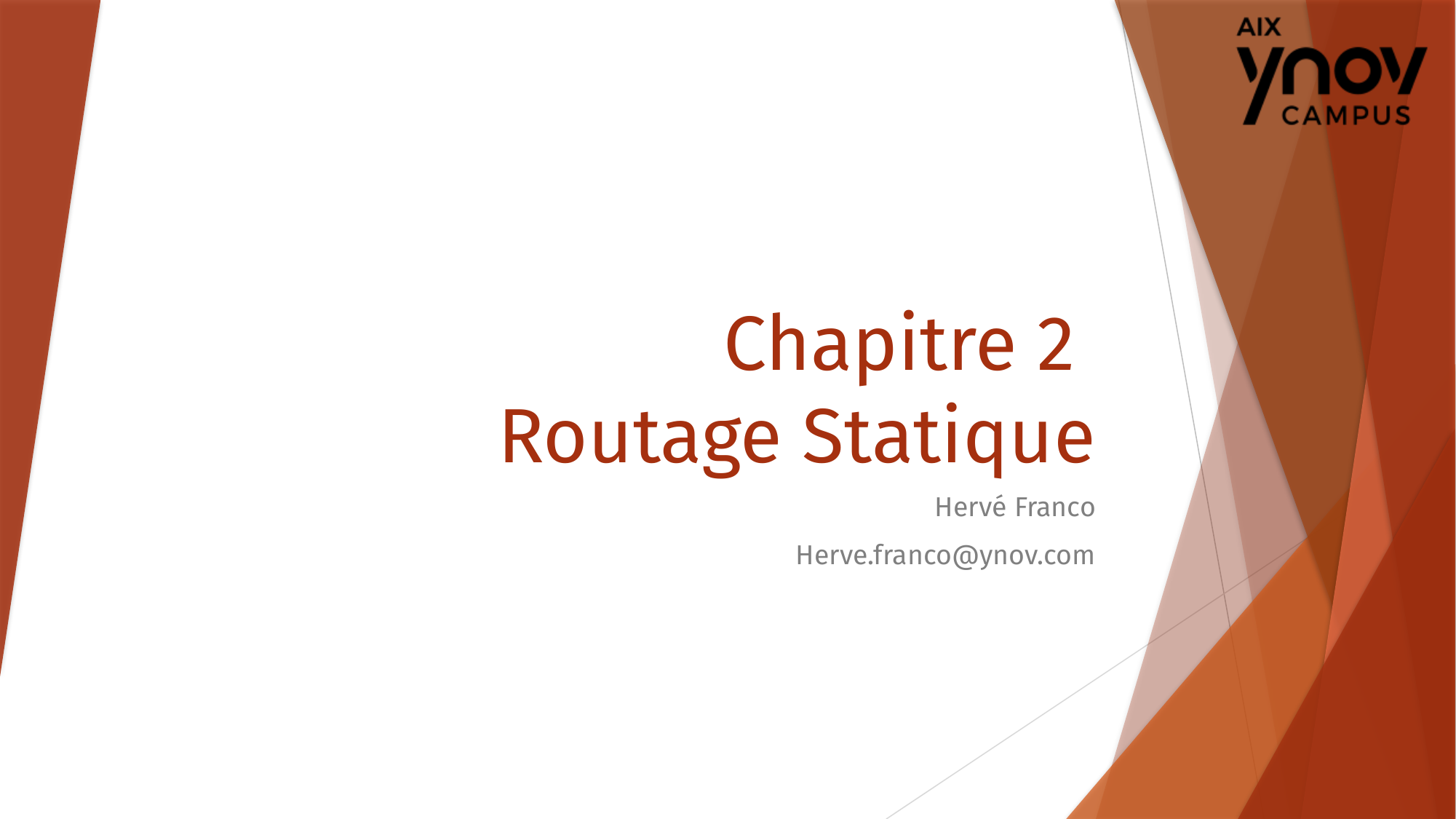

# Chapitre 2 Routage Statique
Hervé Franco
Herve.franco@ynov.com